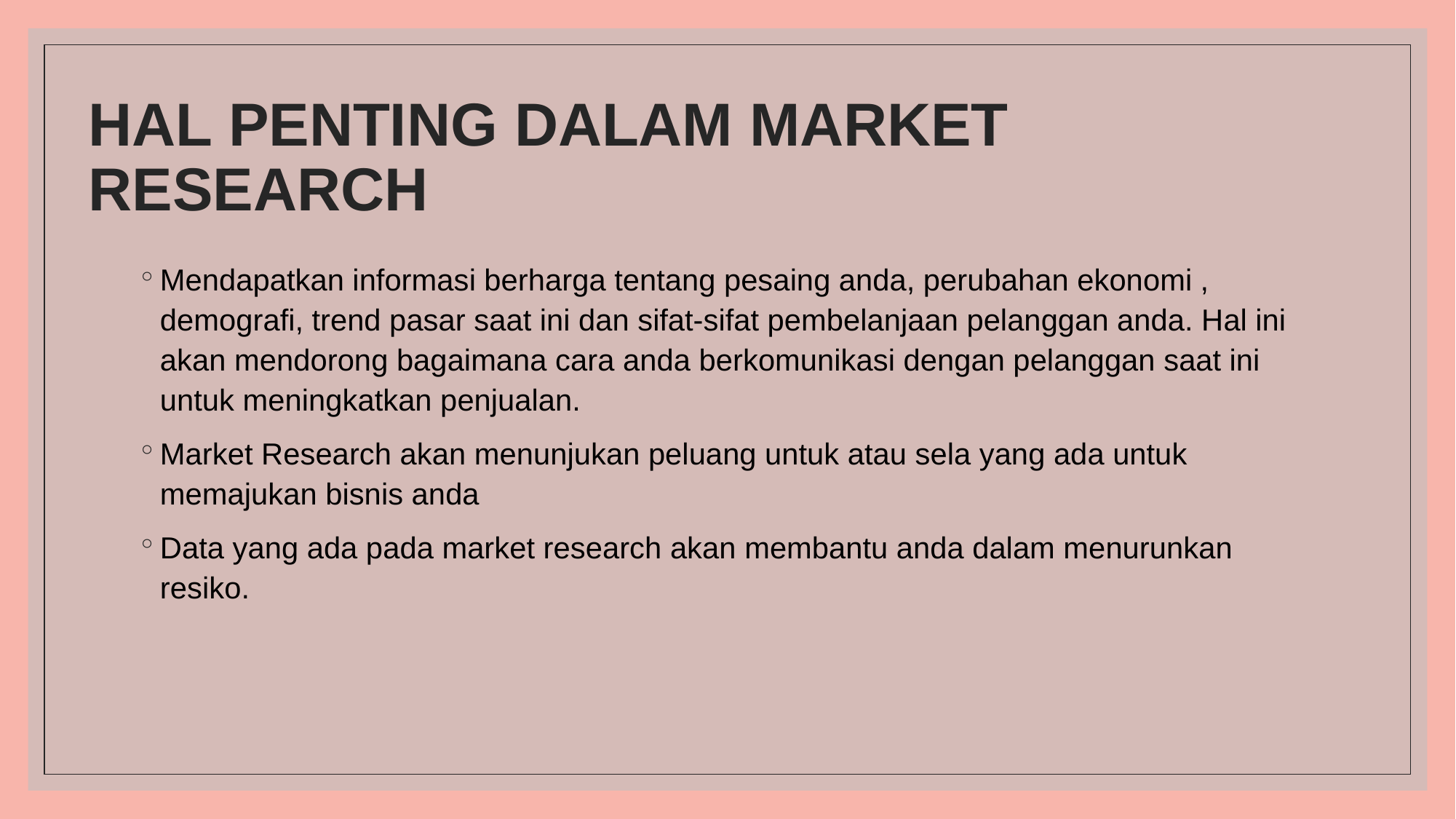

# HAL PENTING DALAM MARKET RESEARCH
Mendapatkan informasi berharga tentang pesaing anda, perubahan ekonomi , demografi, trend pasar saat ini dan sifat-sifat pembelanjaan pelanggan anda. Hal ini akan mendorong bagaimana cara anda berkomunikasi dengan pelanggan saat ini untuk meningkatkan penjualan.
Market Research akan menunjukan peluang untuk atau sela yang ada untuk memajukan bisnis anda
Data yang ada pada market research akan membantu anda dalam menurunkan resiko.